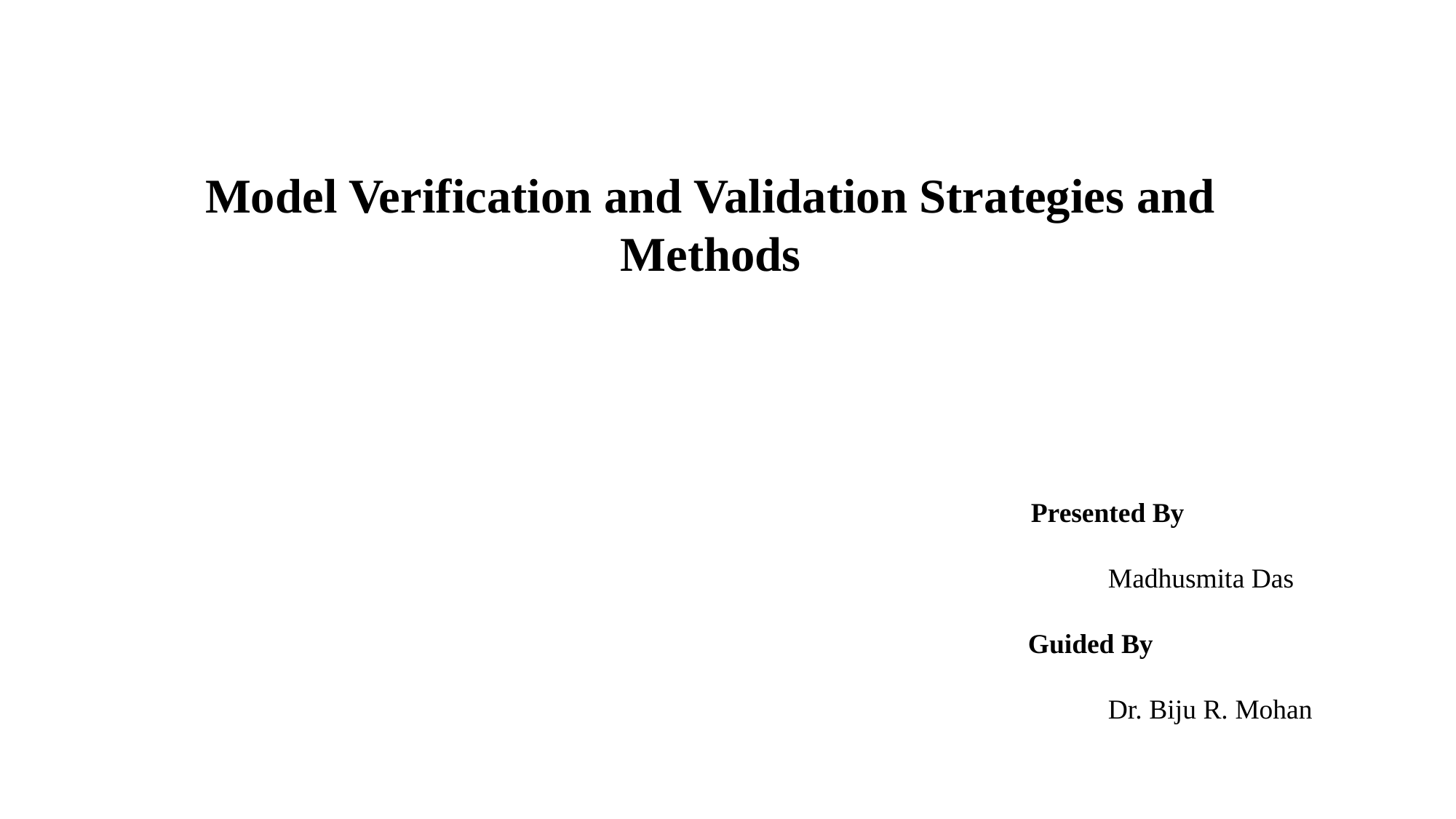

Model Verification and Validation Strategies and Methods
                                                       Presented By
										   Madhusmita Das
								                       Guided By
										   Dr. Biju R. Mohan